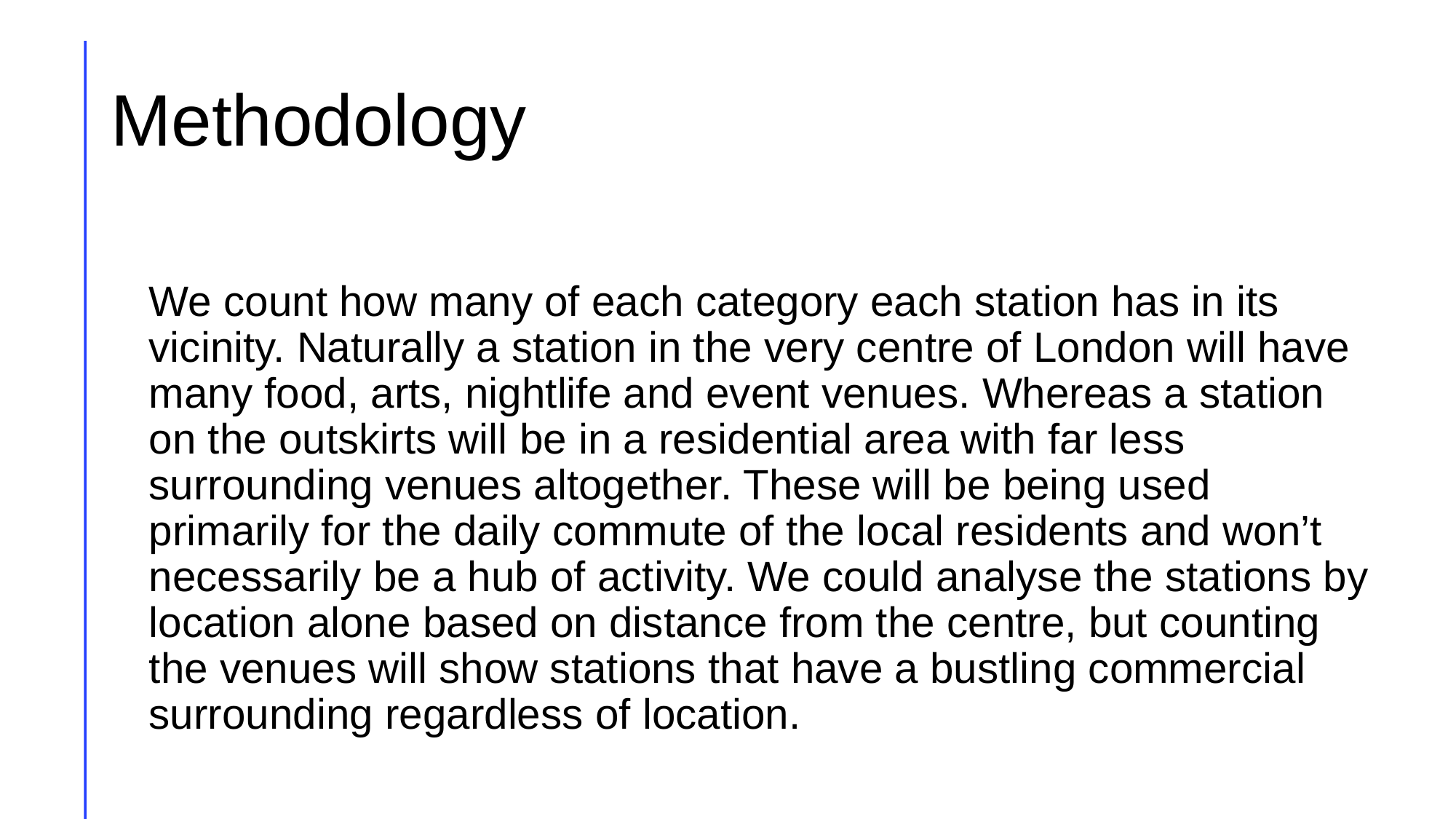

# Methodology
We count how many of each category each station has in its vicinity. Naturally a station in the very centre of London will have many food, arts, nightlife and event venues. Whereas a station on the outskirts will be in a residential area with far less surrounding venues altogether. These will be being used primarily for the daily commute of the local residents and won’t necessarily be a hub of activity. We could analyse the stations by location alone based on distance from the centre, but counting the venues will show stations that have a bustling commercial surrounding regardless of location.